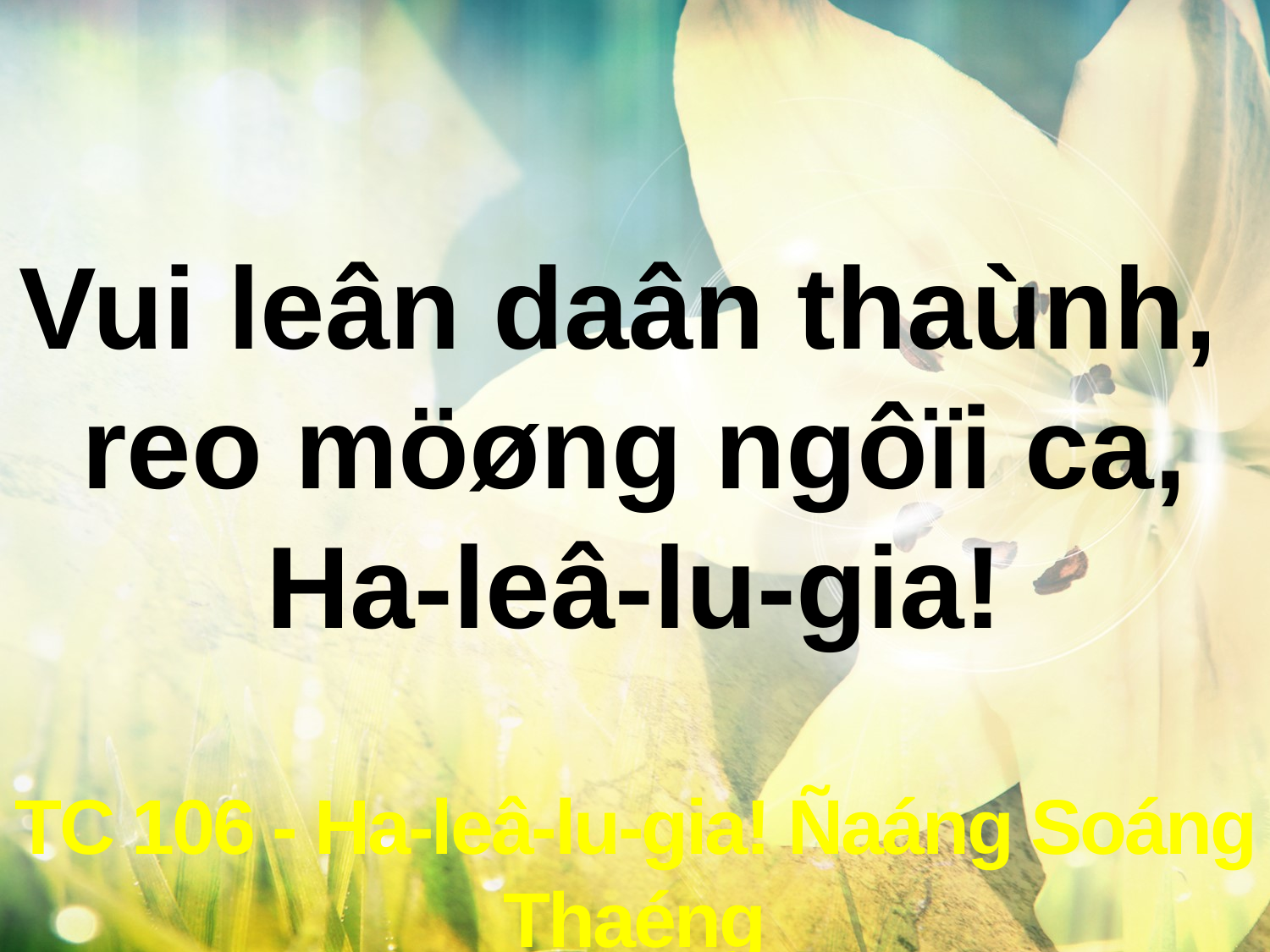

Vui leân daân thaùnh,
reo möøng ngôïi ca,
Ha-leâ-lu-gia!
TC 106 - Ha-leâ-lu-gia! Ñaáng Soáng Thaéng